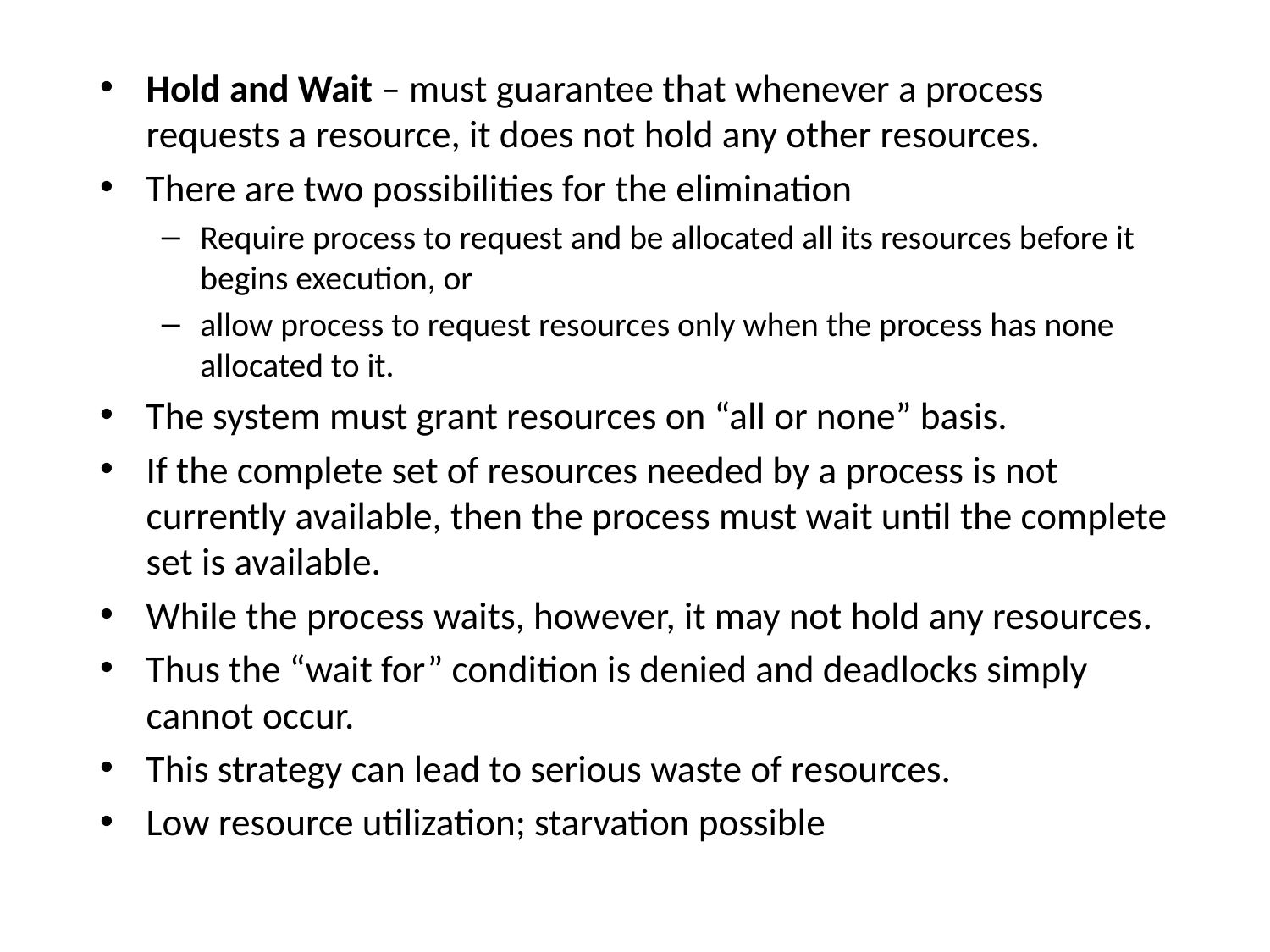

Hold and Wait – must guarantee that whenever a process requests a resource, it does not hold any other resources.
There are two possibilities for the elimination
Require process to request and be allocated all its resources before it begins execution, or
allow process to request resources only when the process has none allocated to it.
The system must grant resources on “all or none” basis.
If the complete set of resources needed by a process is not currently available, then the process must wait until the complete set is available.
While the process waits, however, it may not hold any resources.
Thus the “wait for” condition is denied and deadlocks simply cannot occur.
This strategy can lead to serious waste of resources.
Low resource utilization; starvation possible